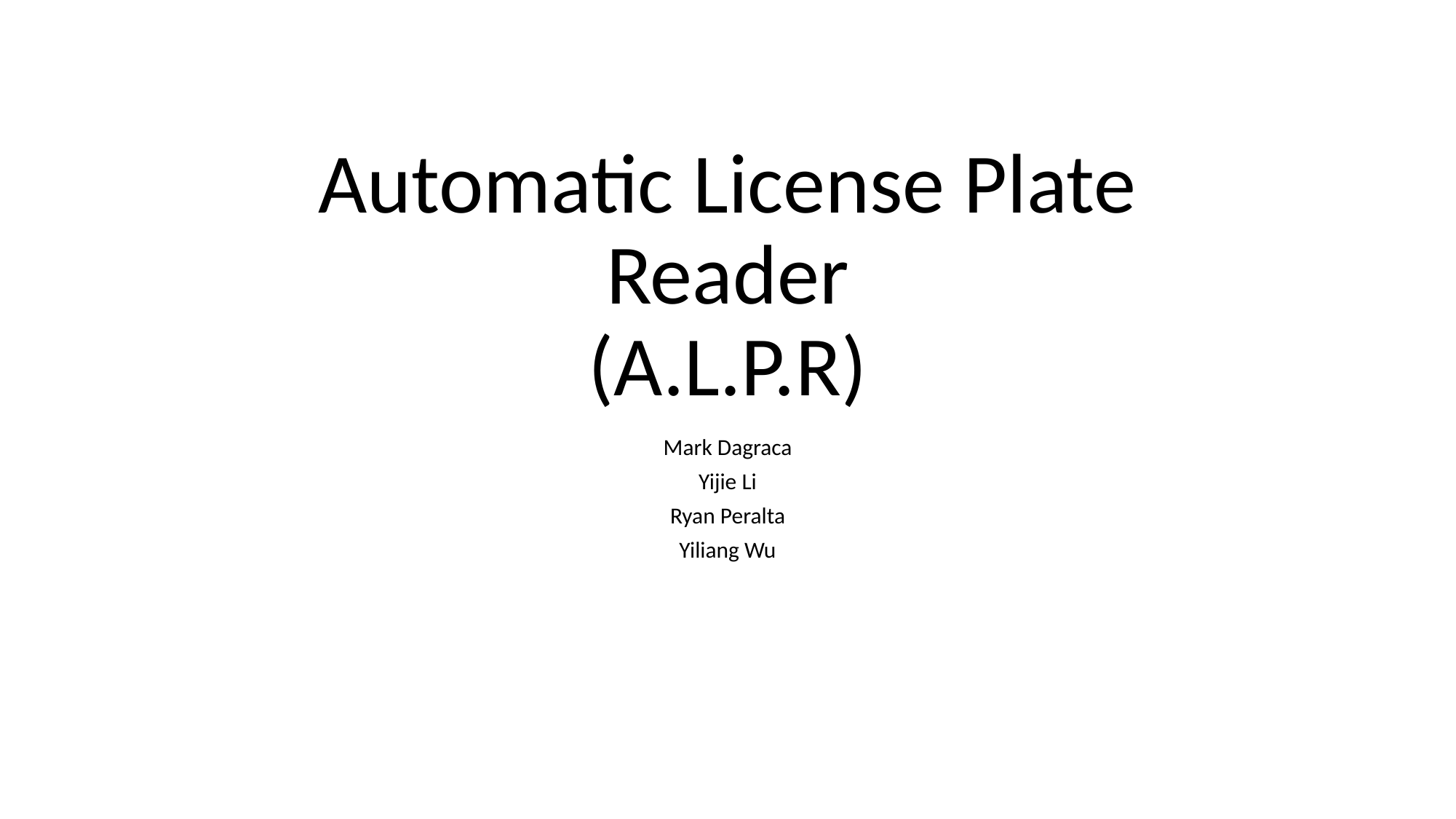

# Automatic License Plate Reader (A.L.P.R)
Mark Dagraca
Yijie Li
Ryan Peralta
Yiliang Wu